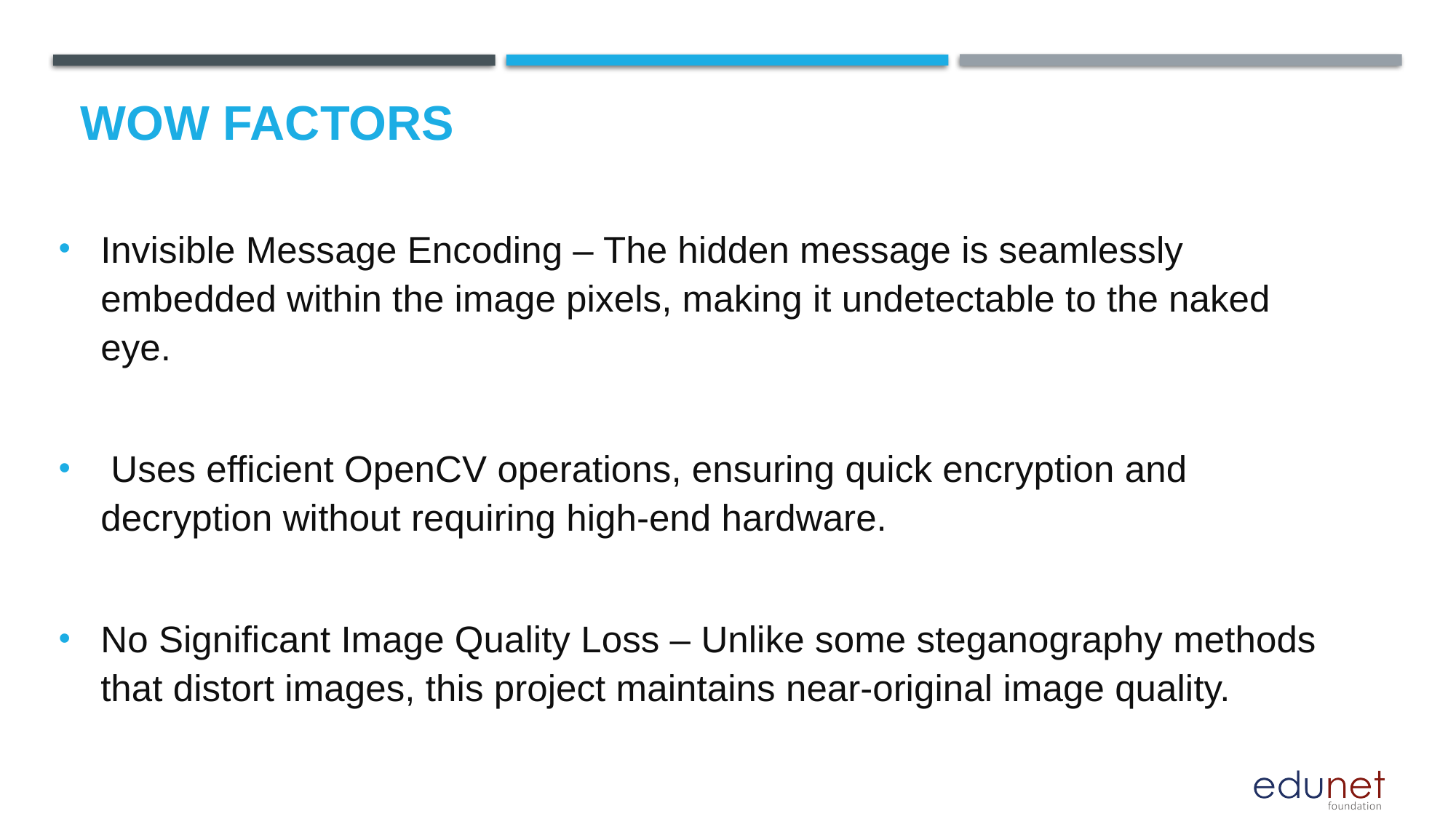

# Wow factors

Invisible Message Encoding – The hidden message is seamlessly embedded within the image pixels, making it undetectable to the naked eye.

 Uses efficient OpenCV operations, ensuring quick encryption and decryption without requiring high-end hardware.

No Significant Image Quality Loss – Unlike some steganography methods that distort images, this project maintains near-original image quality.